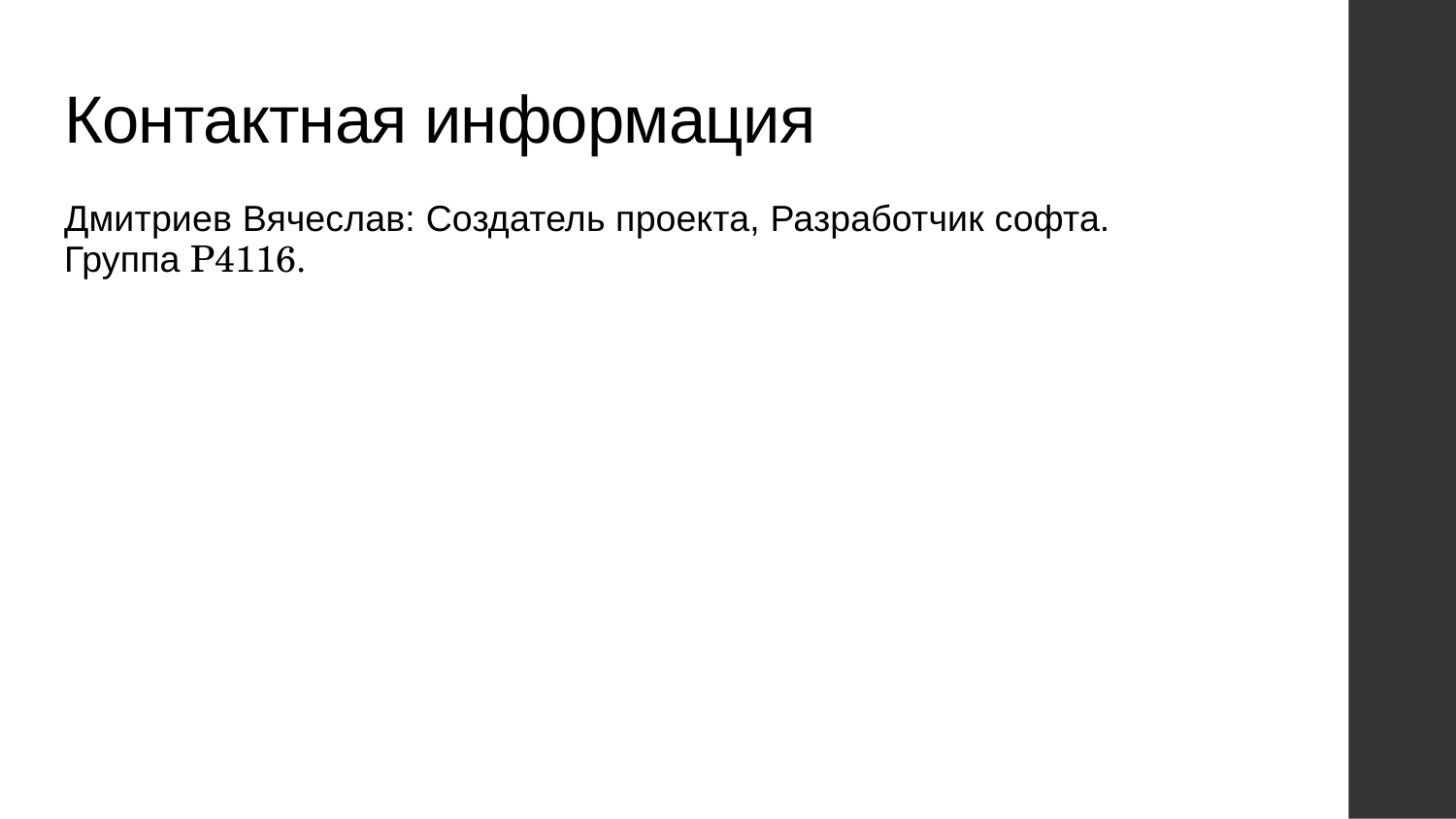

# Контактная информация
Дмитриев Вячеслав: Создатель проекта, Разработчик софта.
Группа P4116.